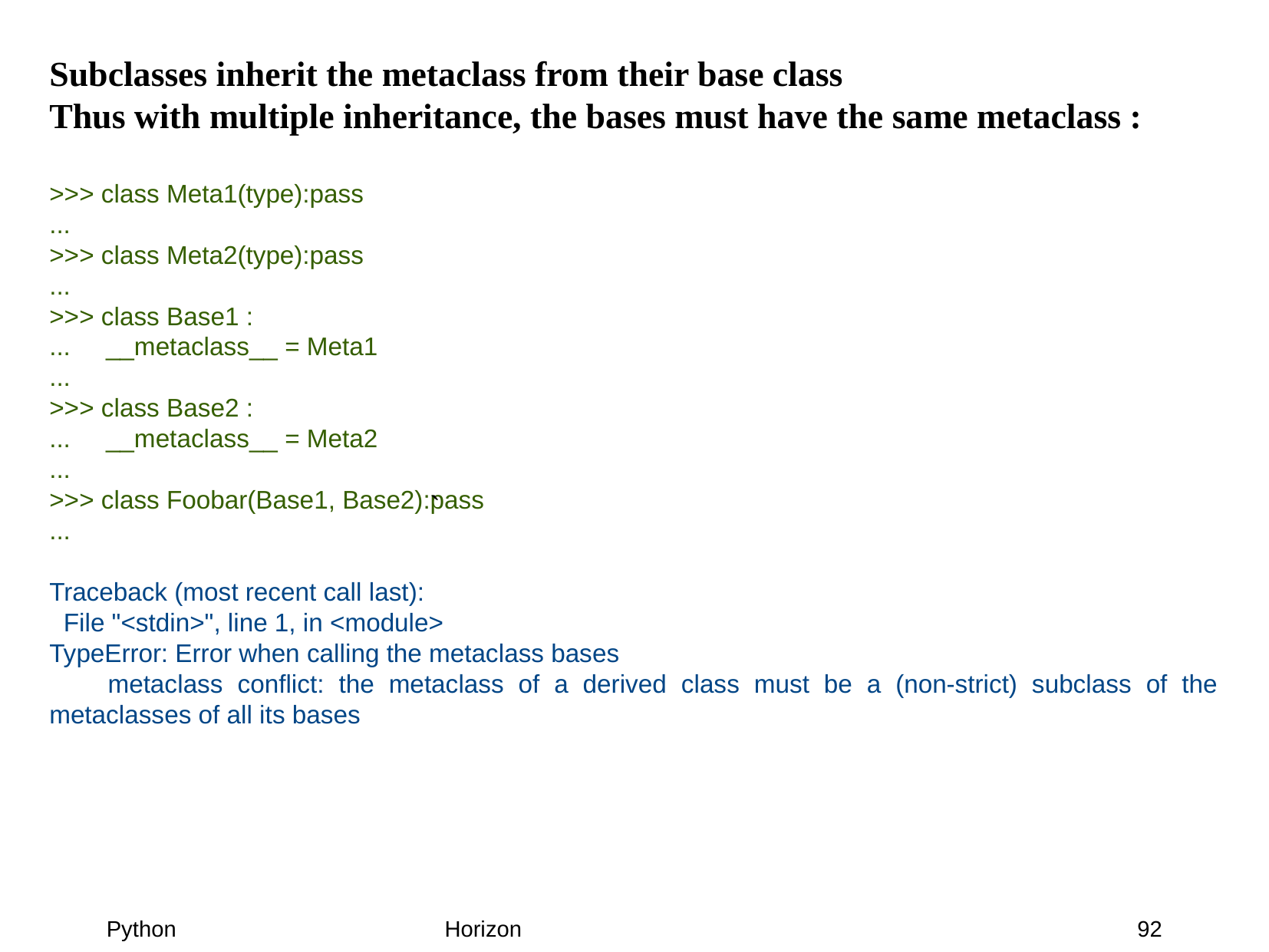

Subclasses inherit the metaclass from their base class
Thus with multiple inheritance, the bases must have the same metaclass :

>>> class Meta1(type):pass
...
>>> class Meta2(type):pass
...
>>> class Base1 :
...     __metaclass__ = Meta1
...
>>> class Base2 :
...     __metaclass__ = Meta2
...
>>> class Foobar(Base1, Base2):pass
...

Traceback (most recent call last):
  File "<stdin>", line 1, in <module>
TypeError: Error when calling the metaclass bases
    metaclass conflict: the metaclass of a derived class must be a (non-strict) subclass of the metaclasses of all its bases
`
92
Python
Horizon